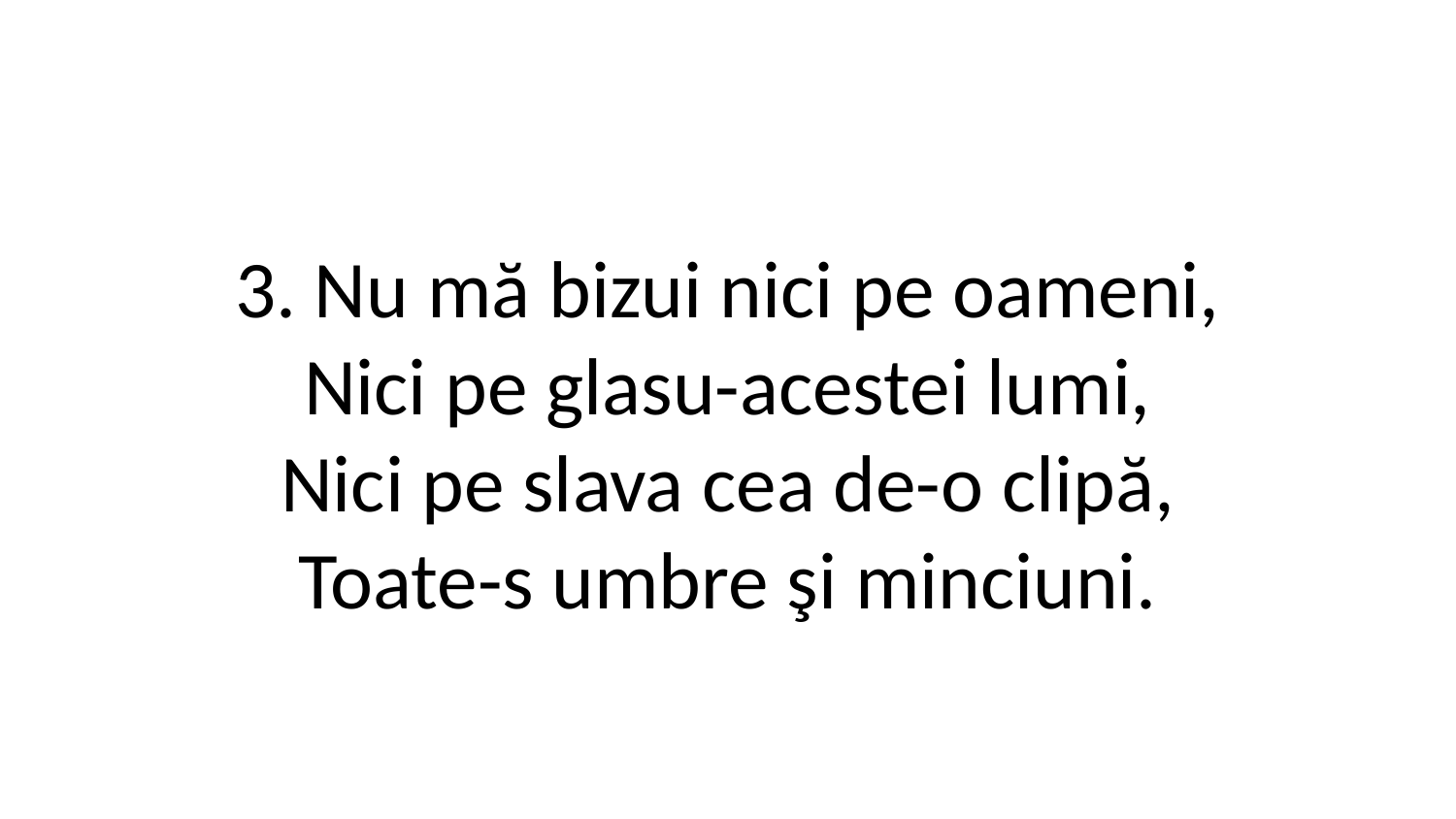

3. Nu mă bizui nici pe oameni,
Nici pe glasu-acestei lumi,
Nici pe slava cea de-o clipă,
Toate-s umbre şi minciuni.